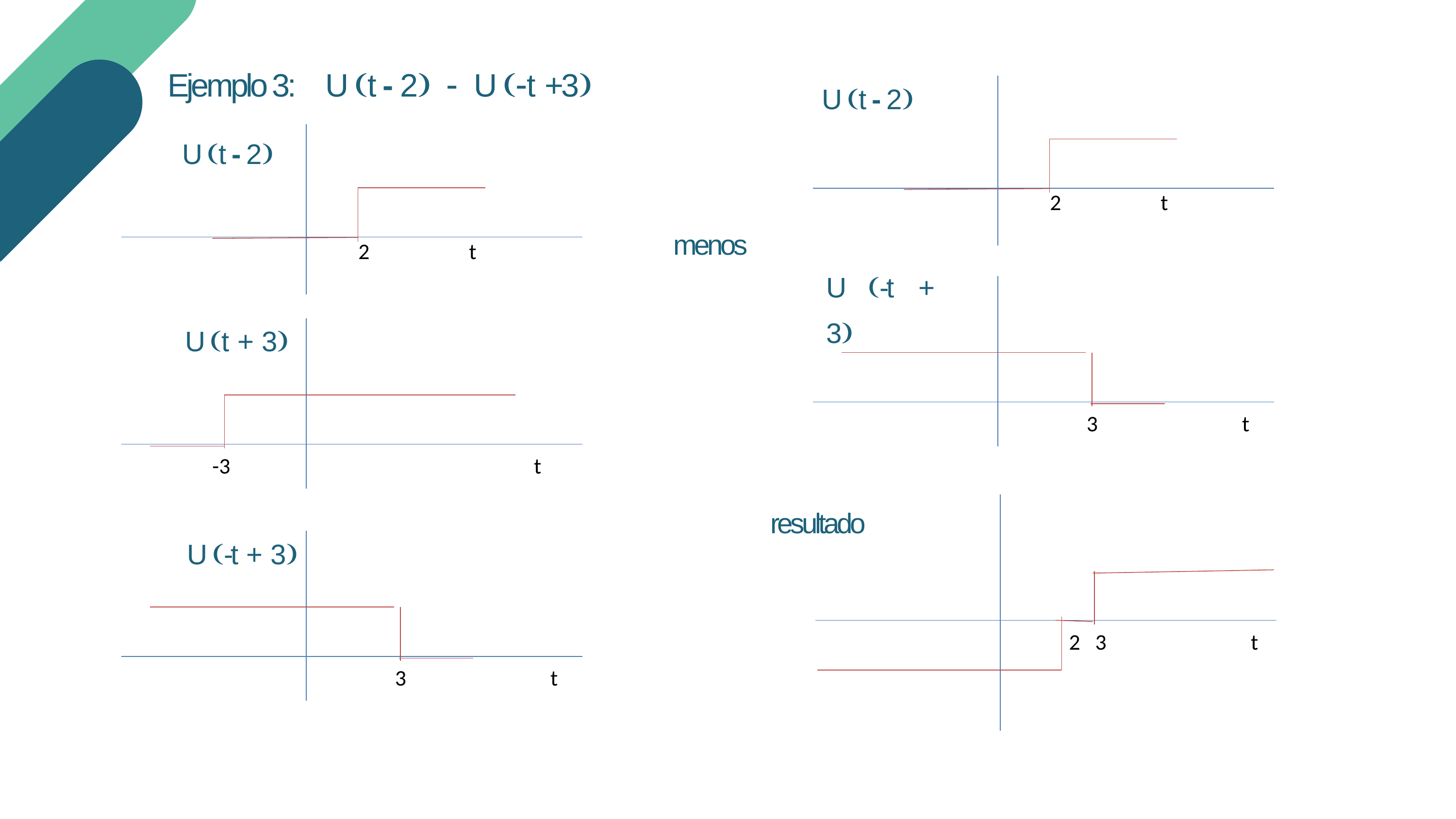

Ejemplo 3:     U (t - 2) − U (−t +3)
U (t - 2)
 2                    t
 2                    t
U (t - 2)
menos
U (-t + 3)
      3                             t
U (t + 3)
 -3                                                             t
resultado
  2   3                             t
U (-t + 3)
      3                             t